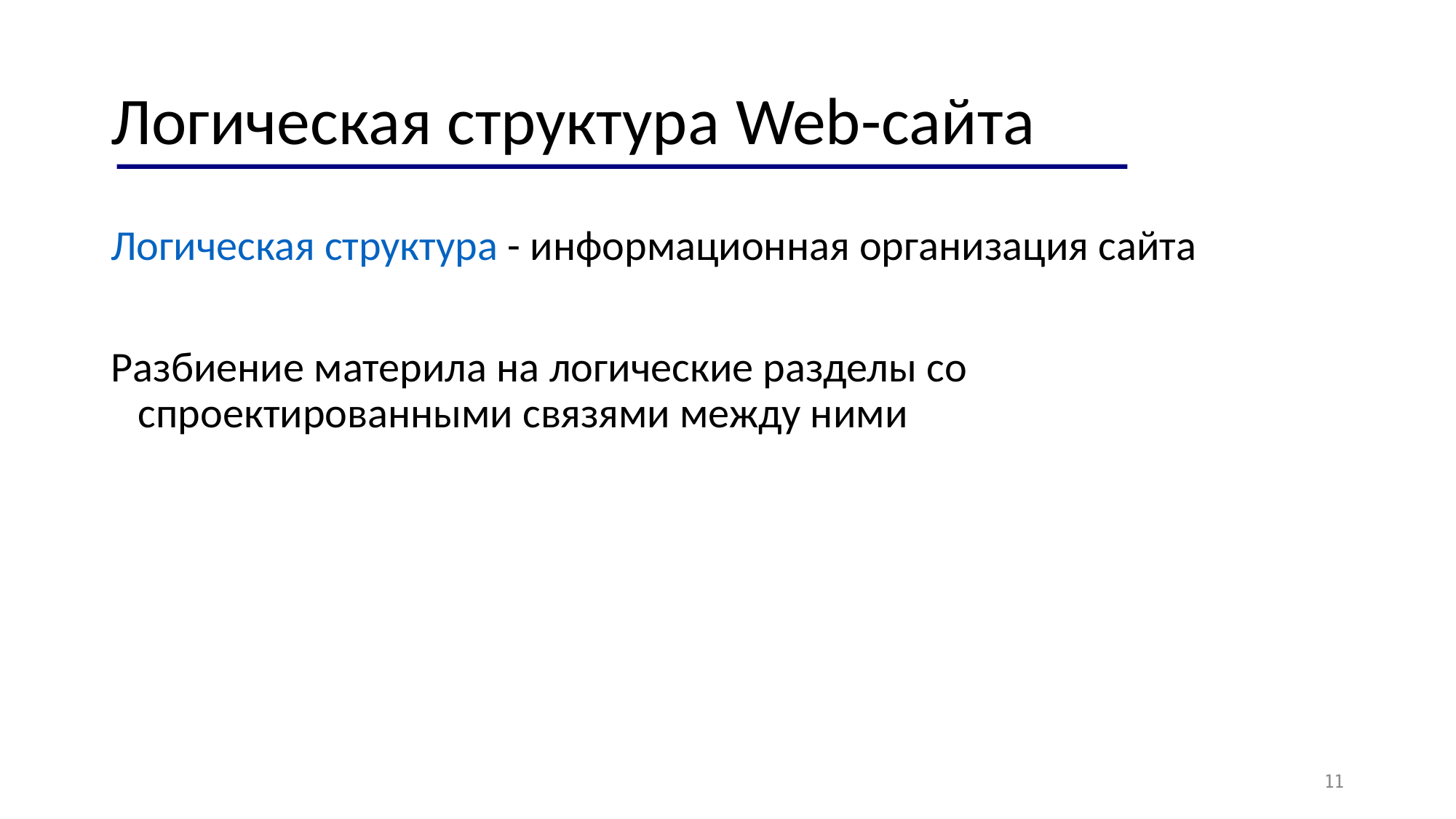

# Логическая структура Web-сайта

Логическая структура - информационная организация сайта

Разбиение материла на логические разделы со спроектированными связями между ними
11